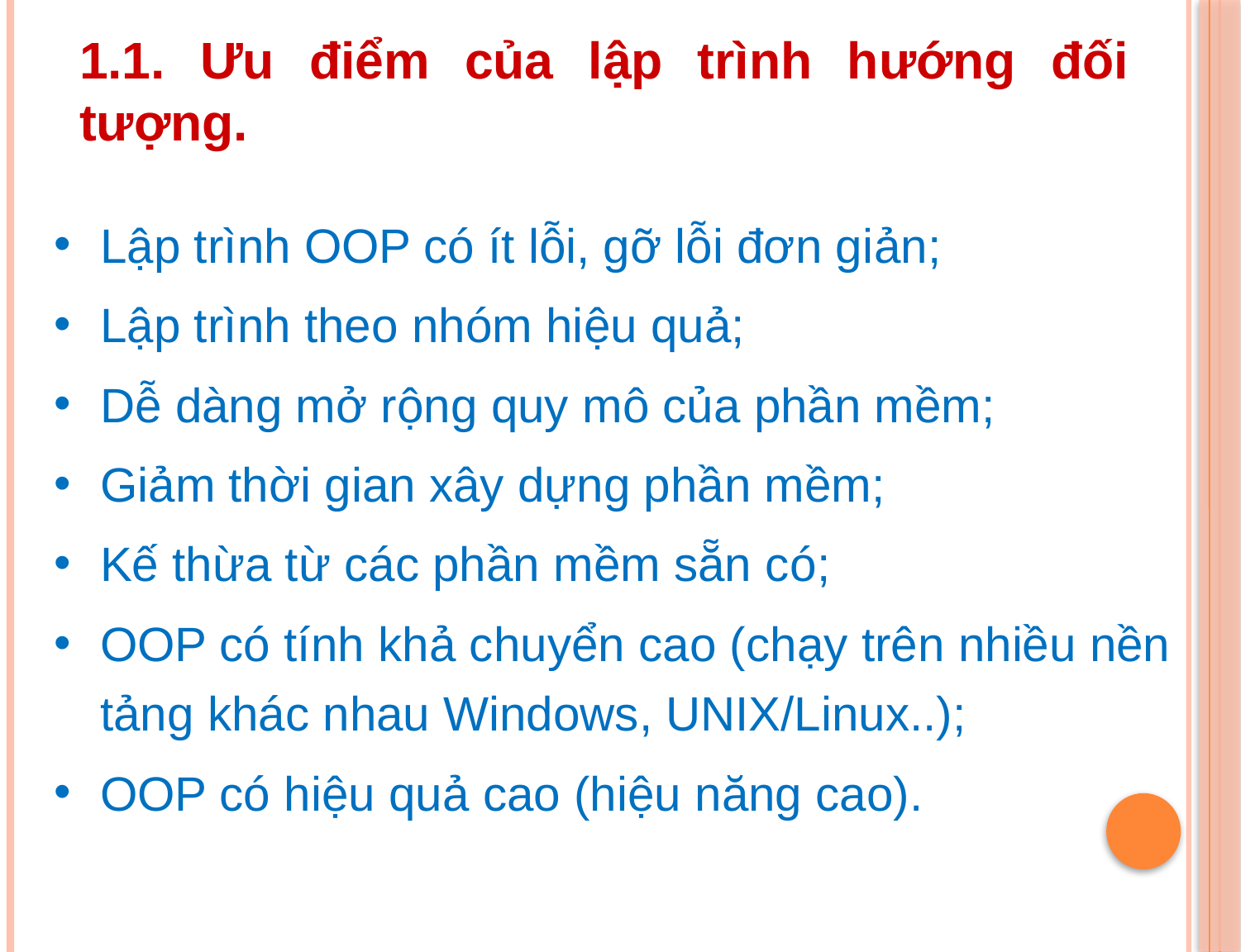

1.1. Ưu điểm của lập trình hướng đối tượng.
Lập trình OOP có ít lỗi, gỡ lỗi đơn giản;
Lập trình theo nhóm hiệu quả;
Dễ dàng mở rộng quy mô của phần mềm;
Giảm thời gian xây dựng phần mềm;
Kế thừa từ các phần mềm sẵn có;
OOP có tính khả chuyển cao (chạy trên nhiều nền tảng khác nhau Windows, UNIX/Linux..);
OOP có hiệu quả cao (hiệu năng cao).